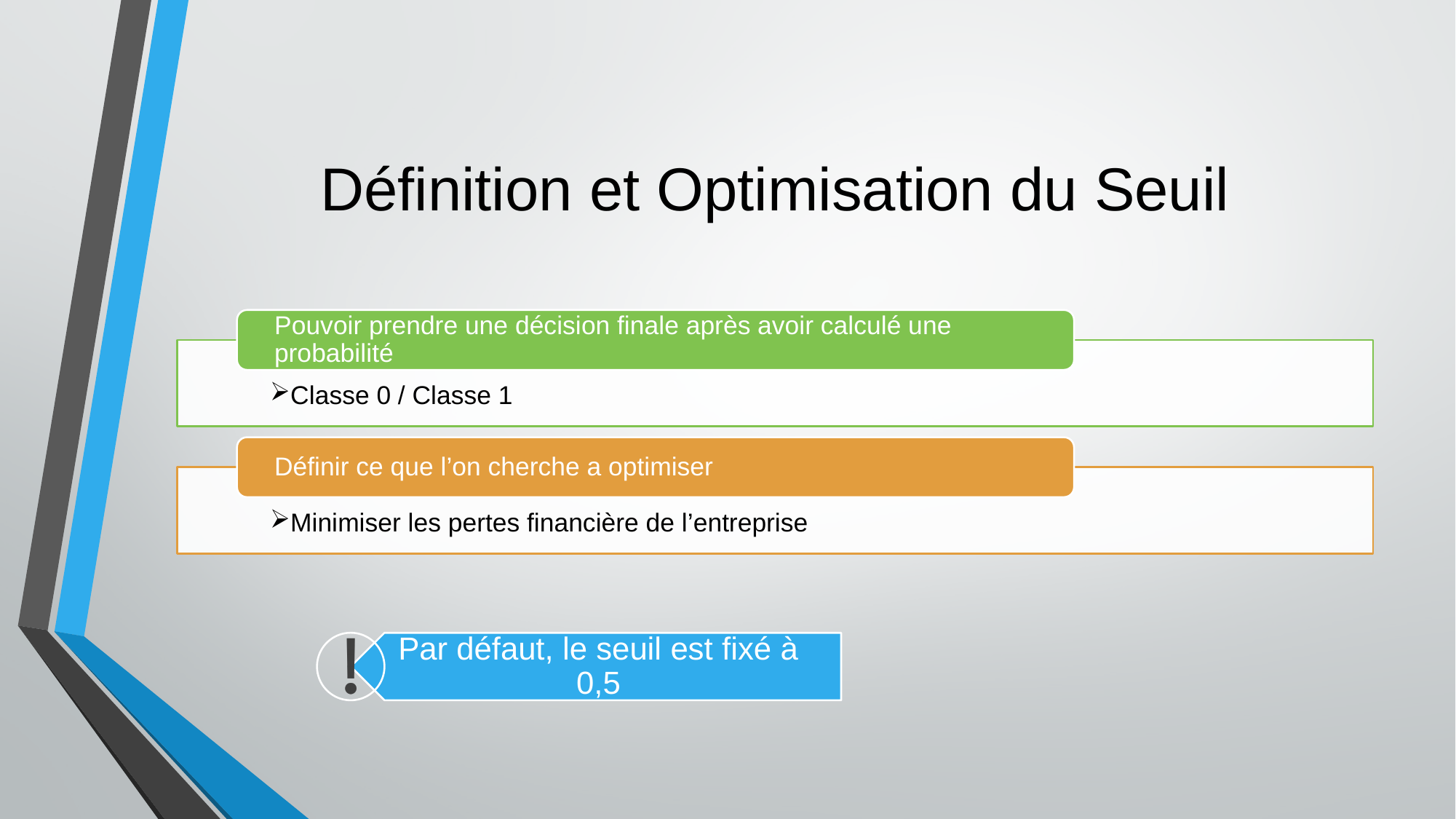

# Définition et Optimisation du Seuil
Classe 0 / Classe 1
Pouvoir prendre une décision finale après avoir calculé une probabilité
Minimiser les pertes financière de l’entreprise
Définir ce que l’on cherche a optimiser
Par défaut, le seuil est fixé à 0,5